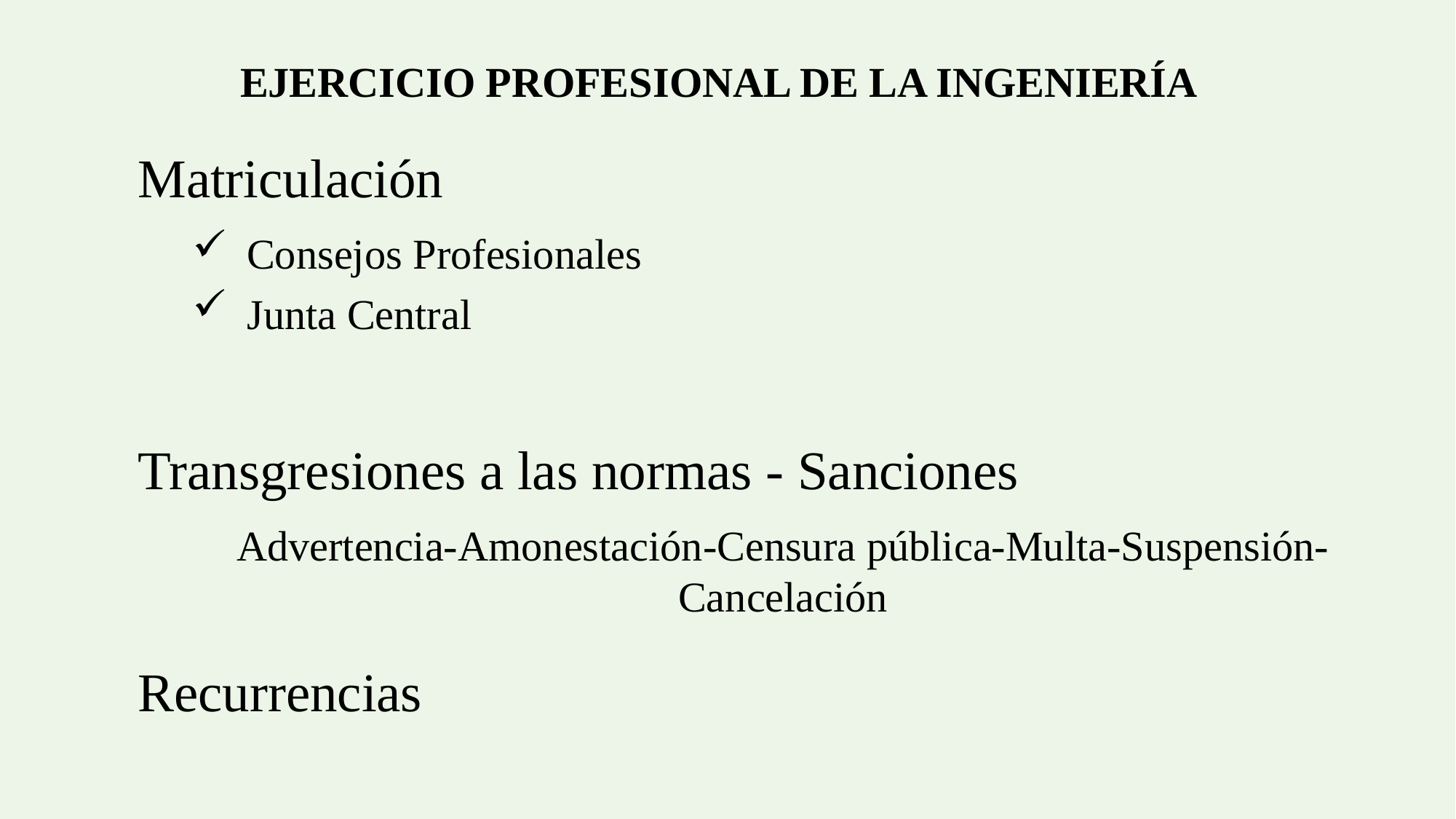

EJERCICIO PROFESIONAL DE LA INGENIERÍA
Matriculación
Consejos Profesionales
Junta Central

Transgresiones a las normas - Sanciones
Advertencia-Amonestación-Censura pública-Multa-Suspensión-Cancelación
Recurrencias